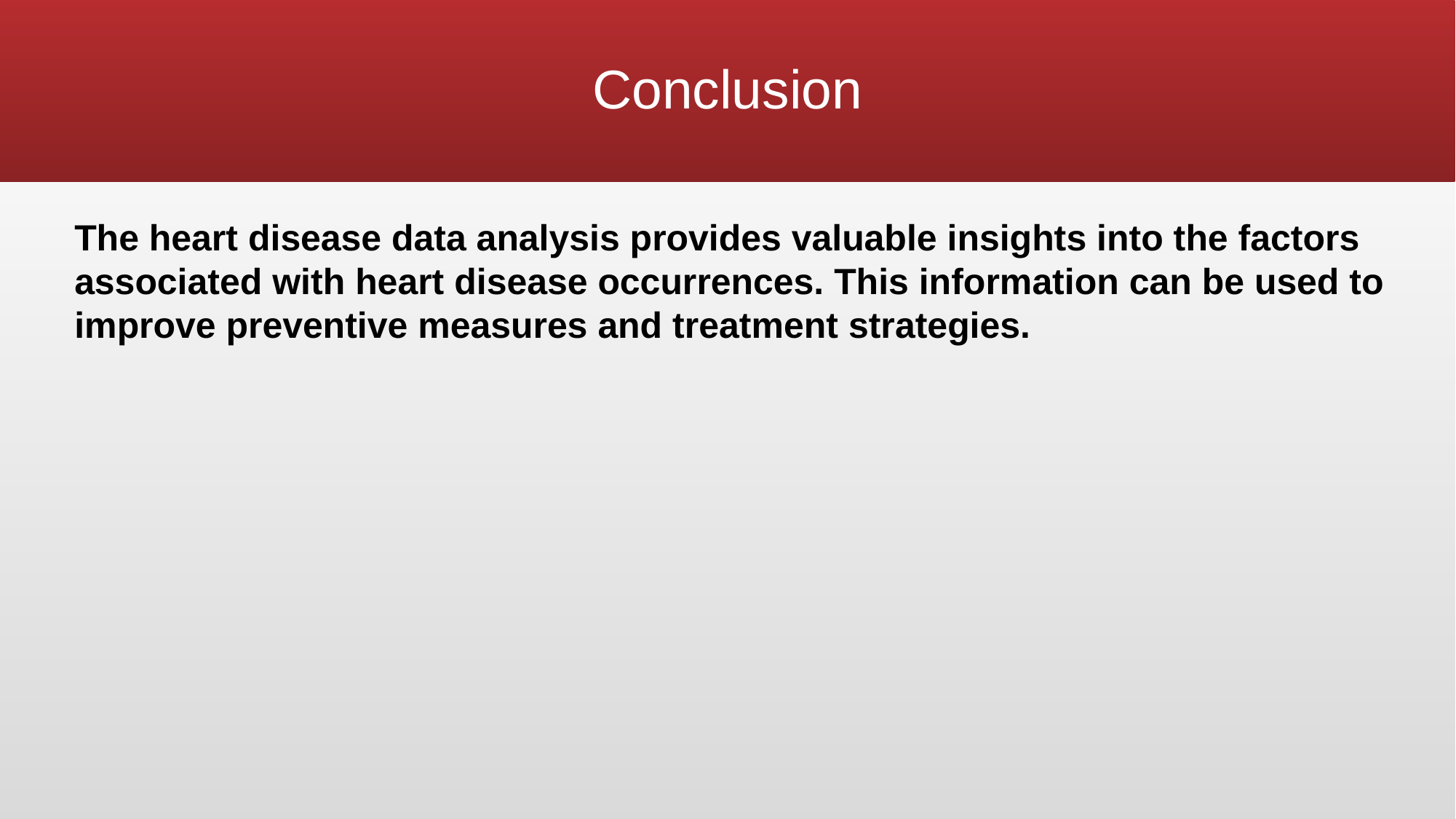

# Conclusion
The heart disease data analysis provides valuable insights into the factors associated with heart disease occurrences. This information can be used to improve preventive measures and treatment strategies.